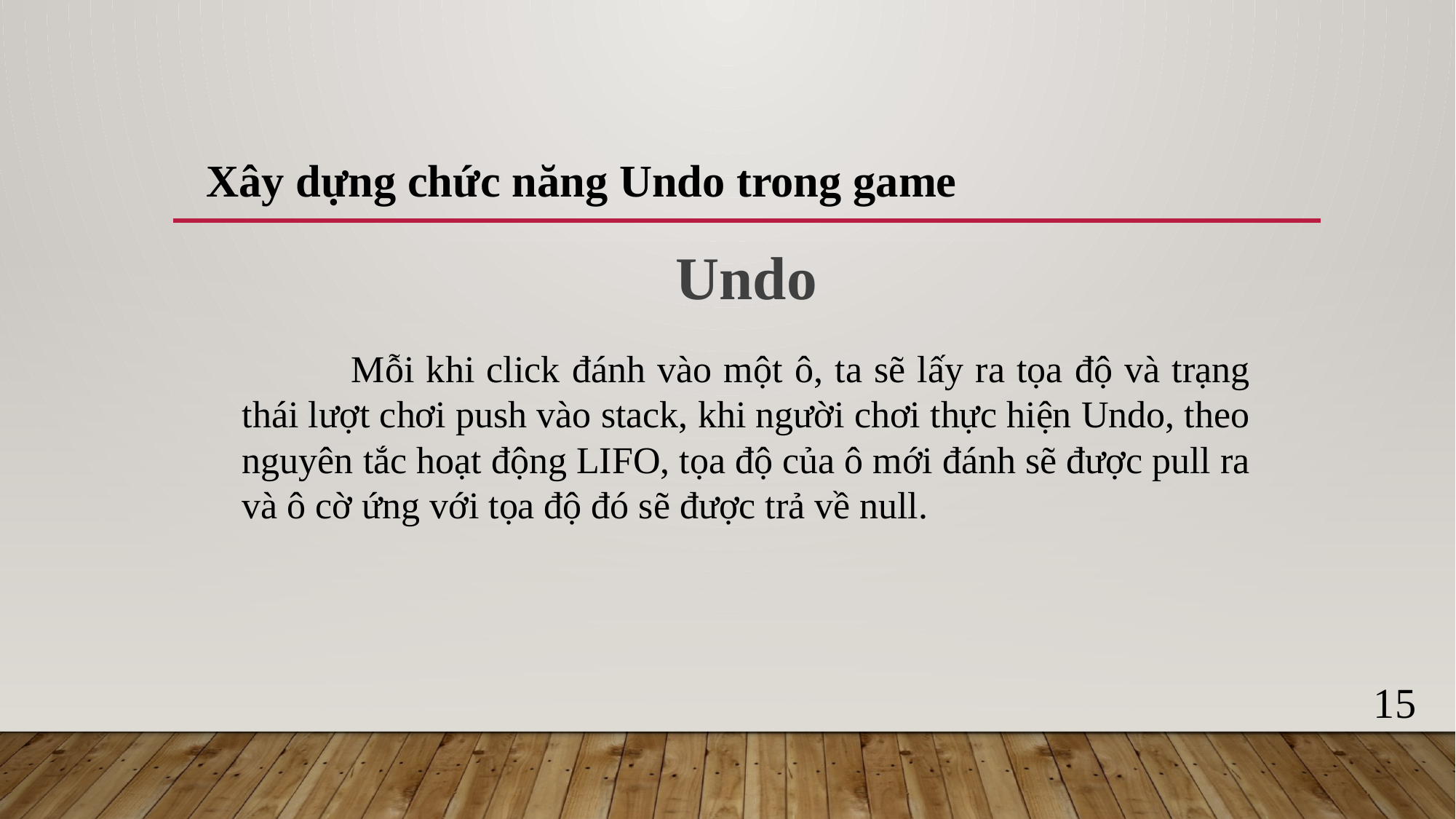

Xây dựng chức năng Undo trong game
Undo
	Mỗi khi click đánh vào một ô, ta sẽ lấy ra tọa độ và trạng thái lượt chơi push vào stack, khi người chơi thực hiện Undo, theo nguyên tắc hoạt động LIFO, tọa độ của ô mới đánh sẽ được pull ra và ô cờ ứng với tọa độ đó sẽ được trả về null.
15